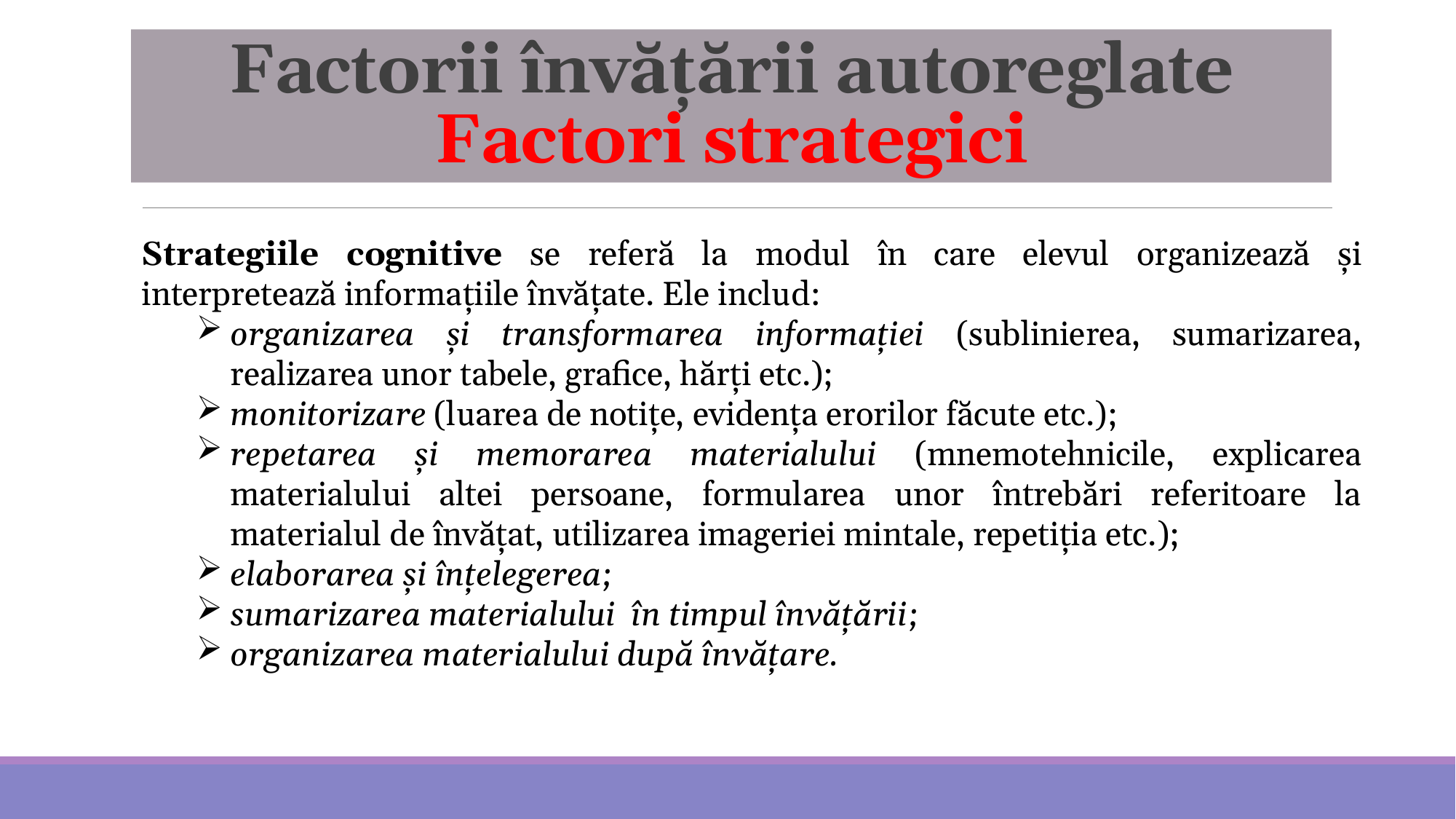

# Factorii învățării autoreglate Factori strategici
Strategiile cognitive se referă la modul în care elevul organizează şi interpretează informaţiile învăţate. Ele includ:
organizarea şi transformarea informaţiei (sublinierea, sumarizarea, realizarea unor tabele, grafice, hărţi etc.);
monitorizare (luarea de notiţe, evidenţa erorilor făcute etc.);
repetarea şi memorarea materialului (mnemotehnicile, explicarea materialului altei persoane, formularea unor întrebări referitoare la materialul de învăţat, utilizarea imageriei mintale, repetiţia etc.);
elaborarea şi înţelegerea;
sumarizarea materialului  în timpul învăţării;
organizarea materialului după învăţare.